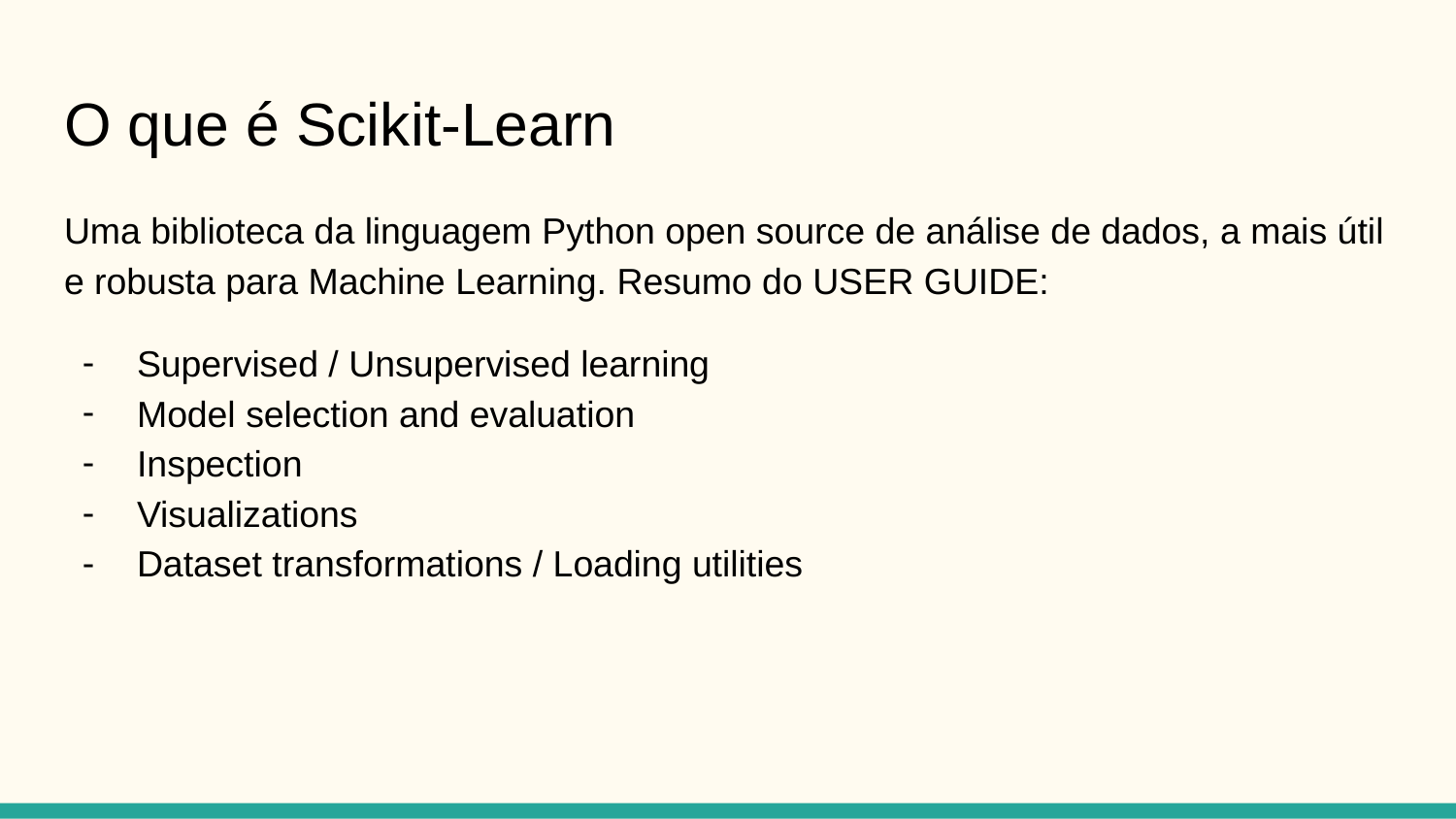

# O que é Scikit-Learn
Uma biblioteca da linguagem Python open source de análise de dados, a mais útil e robusta para Machine Learning. Resumo do USER GUIDE:
Supervised / Unsupervised learning
Model selection and evaluation
Inspection
Visualizations
Dataset transformations / Loading utilities